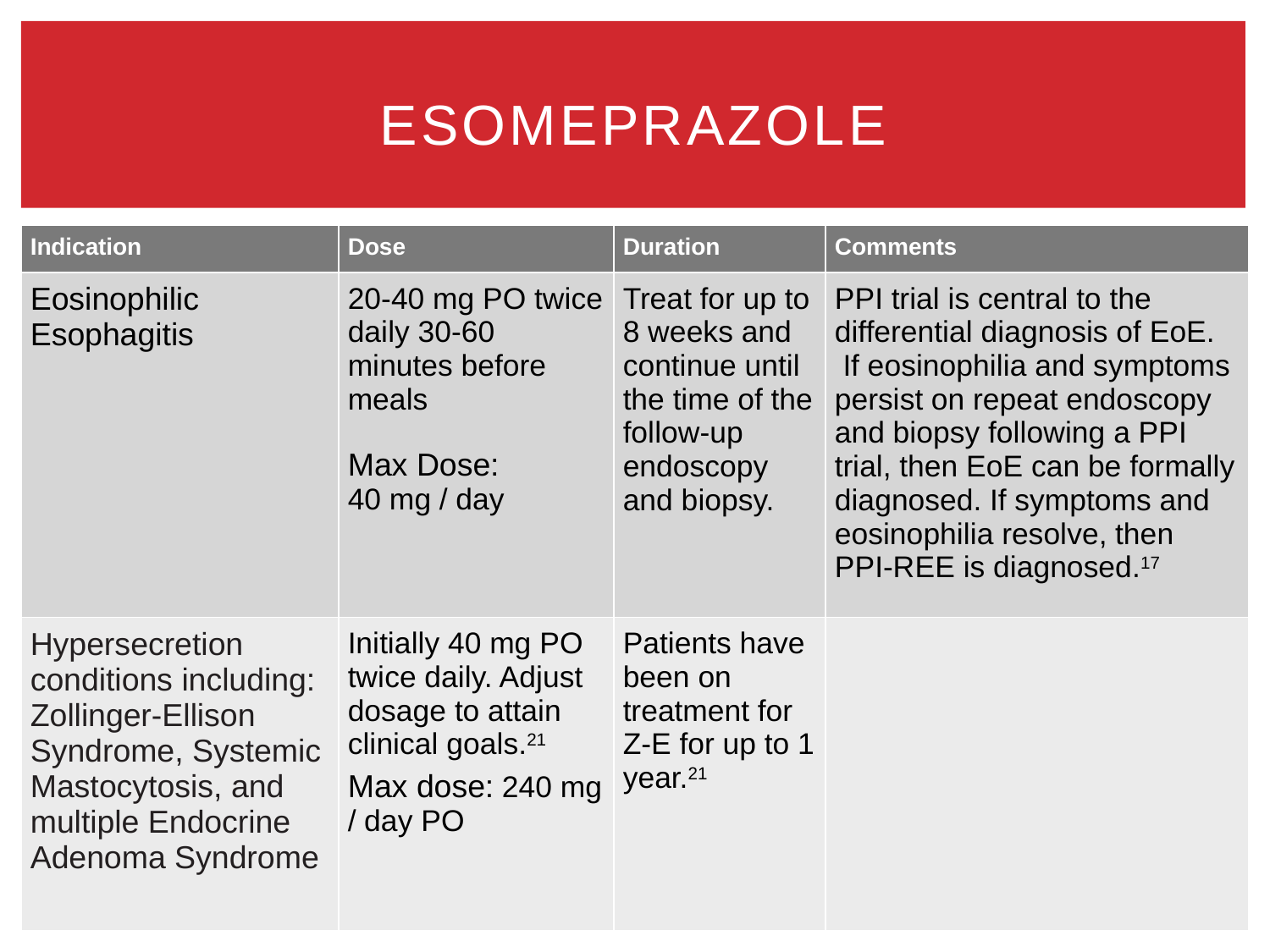

# Esomeprazole
| Indication | Dose | Duration | Comments |
| --- | --- | --- | --- |
| Eosinophilic Esophagitis | 20-40 mg PO twice daily 30-60 minutes before meals Max Dose: 40 mg / day | Treat for up to 8 weeks and continue until the time of the follow-up endoscopy and biopsy. | PPI trial is central to the differential diagnosis of EoE.  If eosinophilia and symptoms persist on repeat endoscopy and biopsy following a PPI trial, then EoE can be formally diagnosed. If symptoms and eosinophilia resolve, then PPI-REE is diagnosed.17 |
| Hypersecretion conditions including: Zollinger-Ellison Syndrome, Systemic Mastocytosis, and multiple Endocrine Adenoma Syndrome | Initially 40 mg PO twice daily. Adjust dosage to attain clinical goals.21 Max dose: 240 mg / day PO | Patients have been on treatment for Z-E for up to 1 year.21 |  |